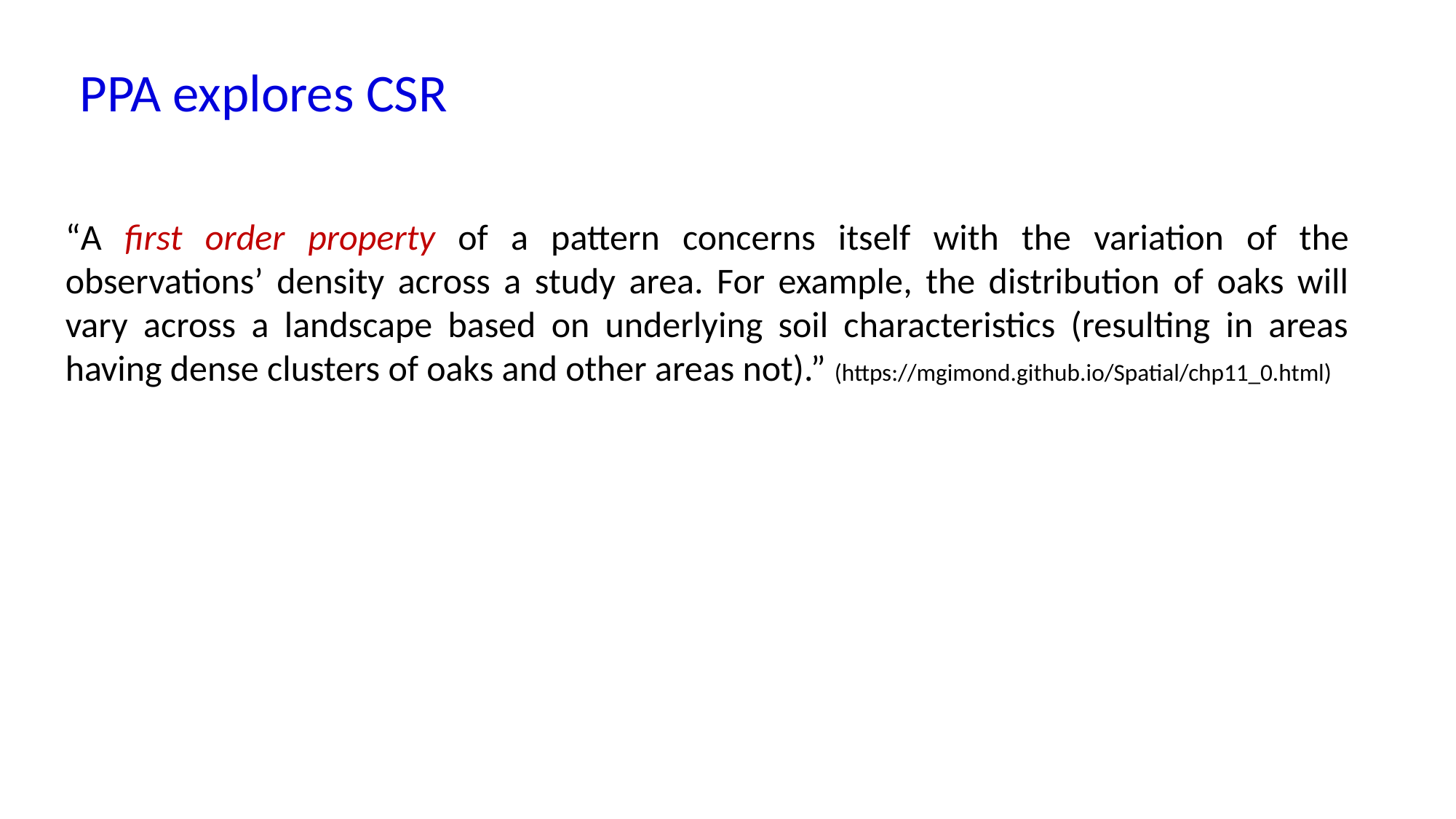

PPA explores CSR

“A first order property of a pattern concerns itself with the variation of the observations’ density across a study area. For example, the distribution of oaks will vary across a landscape based on underlying soil characteristics (resulting in areas having dense clusters of oaks and other areas not).” (https://mgimond.github.io/Spatial/chp11_0.html)
This means that we investigate differences in the density ratio of point distributions in the area
In other words: how does the intensity of our point distribution changes in space (and time)
We refer to this as SECOND ORDER INTENSITY or PROPERTY
Whereas FIRST ORDER PROPERTY includes covariates (e.g., topography)